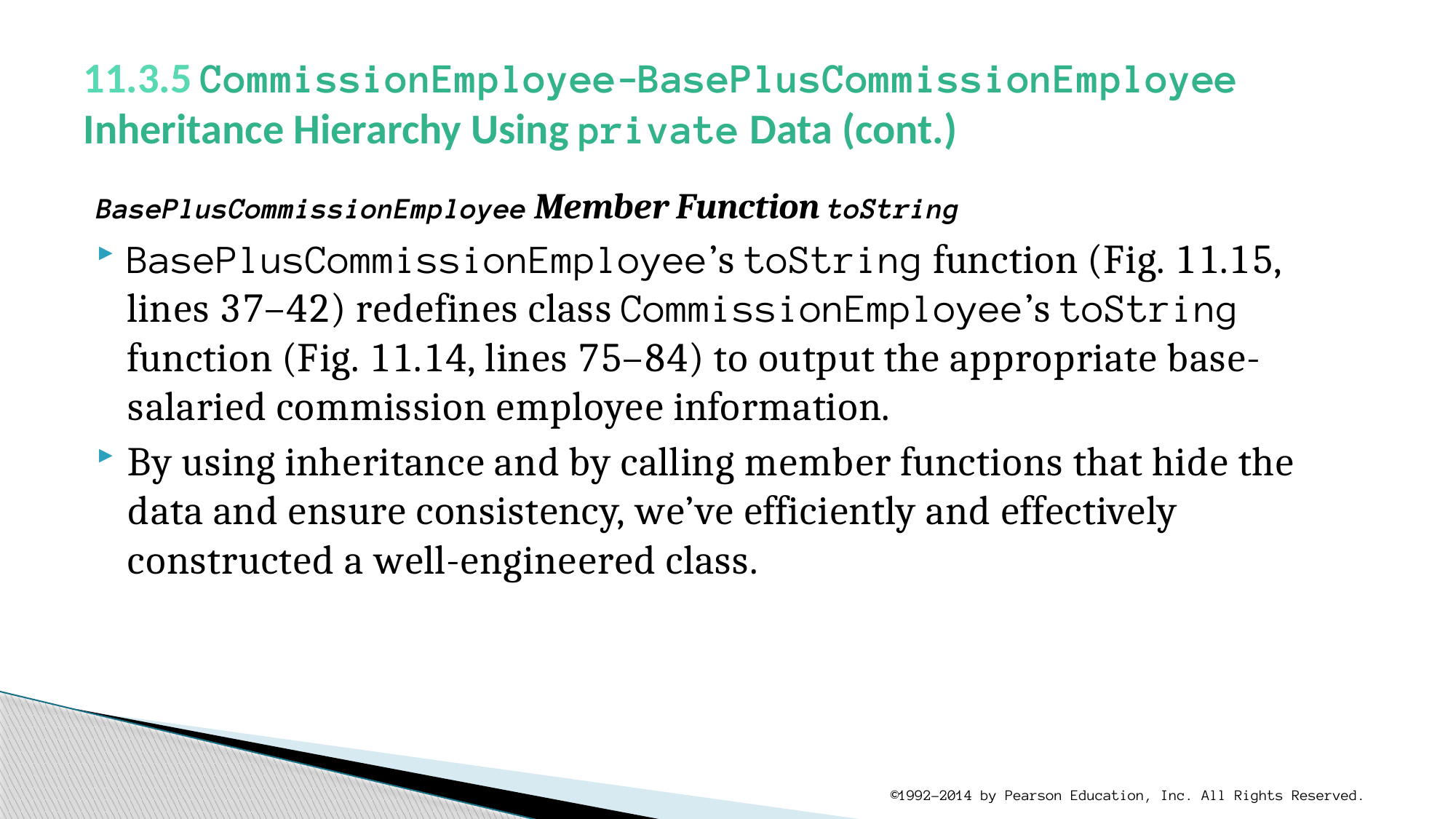

# 11.3.5 CommissionEmployee–BasePlusCommissionEmployee Inheritance Hierarchy Using private Data (cont.)
BasePlusCommissionEmployee Member Function toString
BasePlusCommissionEmployee’s toString function (Fig. 11.15, lines 37–42) redefines class CommissionEmployee’s toString function (Fig. 11.14, lines 75–84) to output the appropriate base-salaried commission employee information.
By using inheritance and by calling member functions that hide the data and ensure consistency, we’ve efficiently and effectively constructed a well-engineered class.
©1992-2014 by Pearson Education, Inc. All Rights Reserved.